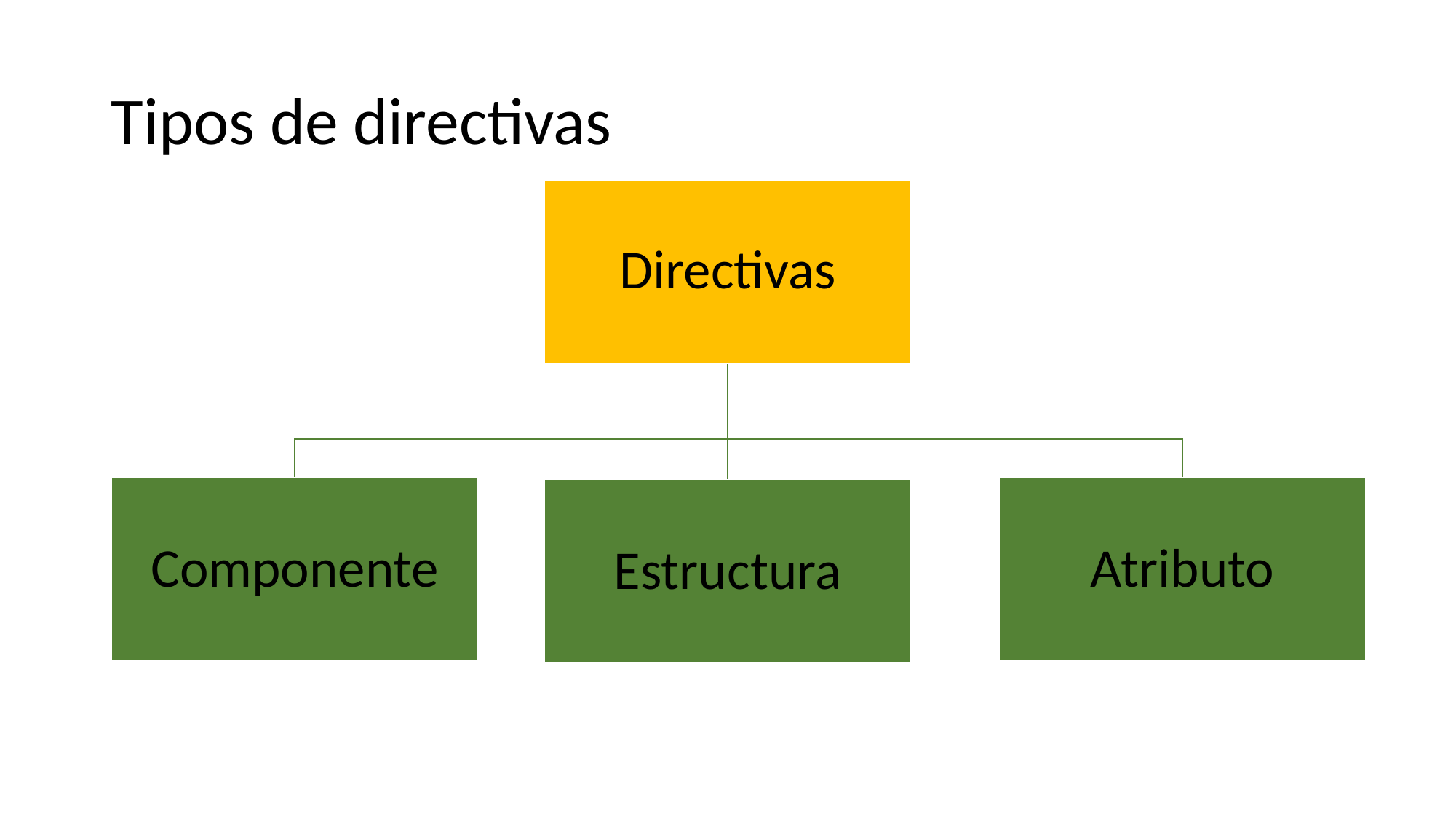

# Tipos de directivas
Directivas
Componente
Estructura
Atributo